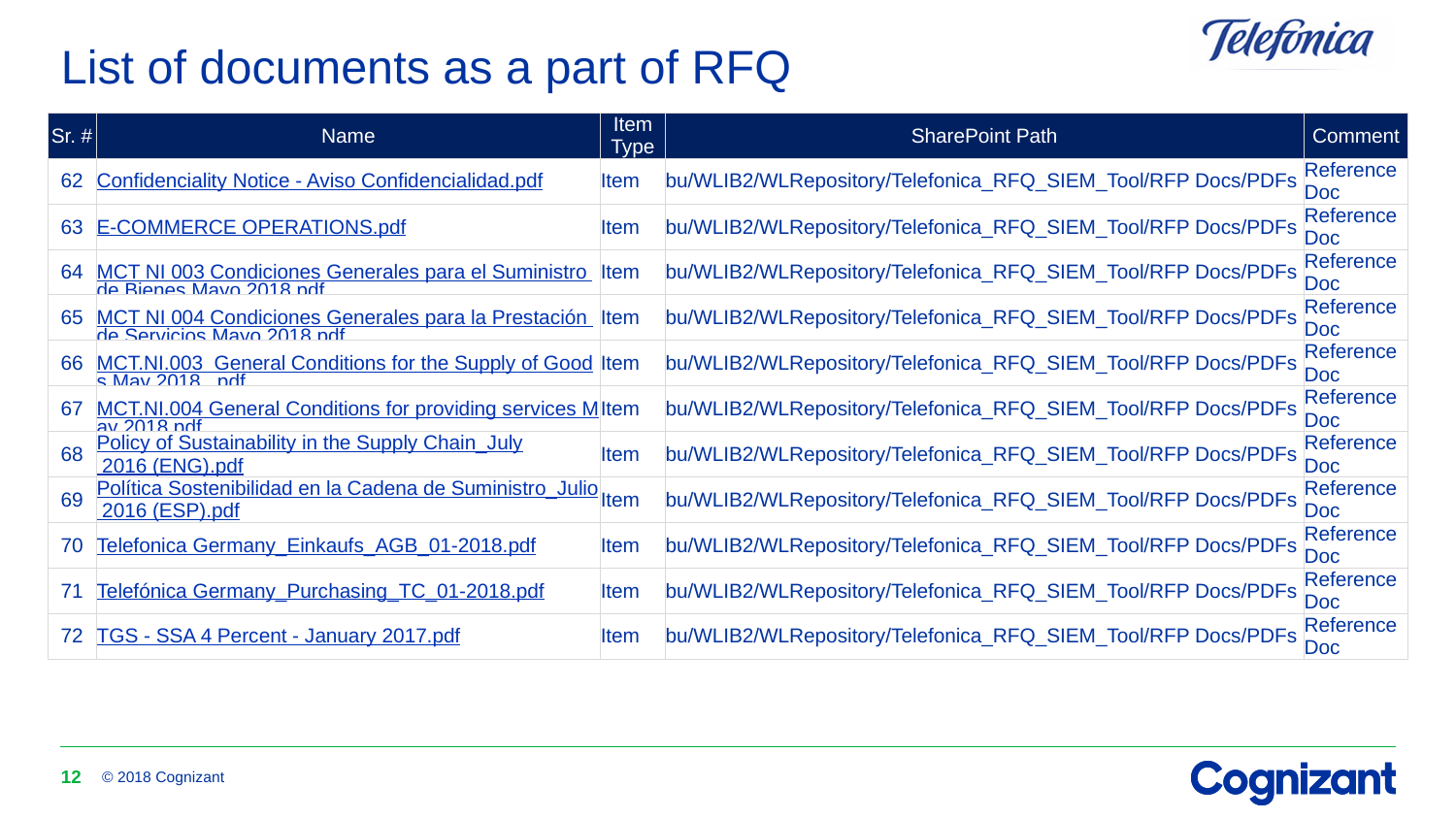

# List of documents as a part of RFQ
| Sr. # | Name | Item Type | SharePoint Path | Comment |
| --- | --- | --- | --- | --- |
| 62 | Confidenciality Notice - Aviso Confidencialidad.pdf | Item | bu/WLIB2/WLRepository/Telefonica\_RFQ\_SIEM\_Tool/RFP Docs/PDFs | Reference Doc |
| 63 | E-COMMERCE OPERATIONS.pdf | Item | bu/WLIB2/WLRepository/Telefonica\_RFQ\_SIEM\_Tool/RFP Docs/PDFs | Reference Doc |
| 64 | MCT NI 003 Condiciones Generales para el Suministro de Bienes Mayo 2018.pdf | Item | bu/WLIB2/WLRepository/Telefonica\_RFQ\_SIEM\_Tool/RFP Docs/PDFs | Reference Doc |
| 65 | MCT NI 004 Condiciones Generales para la Prestación de Servicios Mayo 2018.pdf | Item | bu/WLIB2/WLRepository/Telefonica\_RFQ\_SIEM\_Tool/RFP Docs/PDFs | Reference Doc |
| 66 | MCT.NI.003 General Conditions for the Supply of Goods May 2018\_.pdf | Item | bu/WLIB2/WLRepository/Telefonica\_RFQ\_SIEM\_Tool/RFP Docs/PDFs | Reference Doc |
| 67 | MCT.NI.004 General Conditions for providing services May 2018.pdf | Item | bu/WLIB2/WLRepository/Telefonica\_RFQ\_SIEM\_Tool/RFP Docs/PDFs | Reference Doc |
| 68 | Policy of Sustainability in the Supply Chain\_July 2016 (ENG).pdf | Item | bu/WLIB2/WLRepository/Telefonica\_RFQ\_SIEM\_Tool/RFP Docs/PDFs | Reference Doc |
| 69 | Política Sostenibilidad en la Cadena de Suministro\_Julio 2016 (ESP).pdf | Item | bu/WLIB2/WLRepository/Telefonica\_RFQ\_SIEM\_Tool/RFP Docs/PDFs | Reference Doc |
| 70 | Telefonica Germany\_Einkaufs\_AGB\_01-2018.pdf | Item | bu/WLIB2/WLRepository/Telefonica\_RFQ\_SIEM\_Tool/RFP Docs/PDFs | Reference Doc |
| 71 | Telefónica Germany\_Purchasing\_TC\_01-2018.pdf | Item | bu/WLIB2/WLRepository/Telefonica\_RFQ\_SIEM\_Tool/RFP Docs/PDFs | Reference Doc |
| 72 | TGS - SSA 4 Percent - January 2017.pdf | Item | bu/WLIB2/WLRepository/Telefonica\_RFQ\_SIEM\_Tool/RFP Docs/PDFs | Reference Doc |
12
© 2018 Cognizant